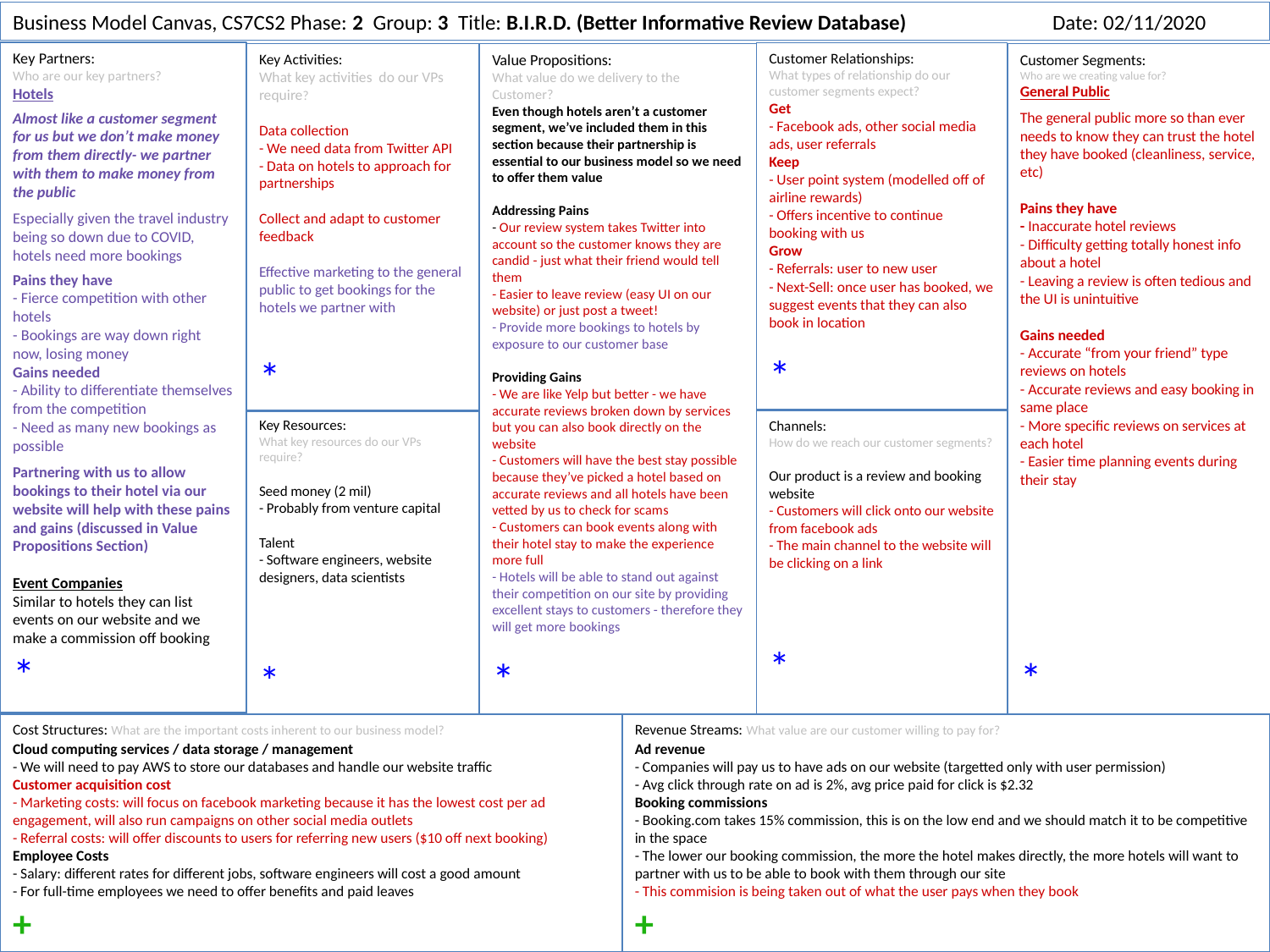

Business Model Canvas, CS7CS2 Phase: 2  Group: 3  Title: B.I.R.D. (Better Informative Review Database)                              Date: 02/11/2020
Key Partners:
Who are our key partners?
Hotels

Almost like a customer segment for us but we don’t make money from them directly- we partner with them to make money from the public

Especially given the travel industry being so down due to COVID, hotels need more bookings

Pains they have
- Fierce competition with other hotels
- Bookings are way down right now, losing money
Gains needed
- Ability to differentiate themselves from the competition
- Need as many new bookings as possible

Partnering with us to allow bookings to their hotel via our website will help with these pains and gains (discussed in Value Propositions Section)

Event Companies
Similar to hotels they can list events on our website and we make a commission off booking
*
Customer Relationships:
What types of relationship do our customer segments expect?
Get
- Facebook ads, other social media ads, user referrals
Keep
- User point system (modelled off of airline rewards)
- Offers incentive to continue booking with us
Grow
- Referrals: user to new user
- Next-Sell: once user has booked, we suggest events that they can also book in location

*
Key Activities:
What key activities  do our VPs require?

Data collection
- We need data from Twitter API
- Data on hotels to approach for partnerships

Collect and adapt to customer feedback

Effective marketing to the general public to get bookings for the hotels we partner with

*
Value Propositions:
What value do we delivery to the Customer?
Even though hotels aren’t a customer segment, we’ve included them in this section because their partnership is essential to our business model so we need to offer them value

Addressing Pains
- Our review system takes Twitter into account so the customer knows they are candid - just what their friend would tell them
- Easier to leave review (easy UI on our website) or just post a tweet!
- Provide more bookings to hotels by exposure to our customer base

Providing Gains
- We are like Yelp but better - we have accurate reviews broken down by services but you can also book directly on the website
- Customers will have the best stay possible because they’ve picked a hotel based on accurate reviews and all hotels have been vetted by us to check for scams
- Customers can book events along with their hotel stay to make the experience more full
- Hotels will be able to stand out against their competition on our site by providing excellent stays to customers - therefore they will get more bookings

*
Customer Segments:
Who are we creating value for?
General Public

The general public more so than ever needs to know they can trust the hotel they have booked (cleanliness, service, etc)

Pains they have
- Inaccurate hotel reviews
- Difficulty getting totally honest info about a hotel
- Leaving a review is often tedious and the UI is unintuitive

Gains needed
- Accurate “from your friend” type reviews on hotels
- Accurate reviews and easy booking in same place
- More specific reviews on services at each hotel
- Easier time planning events during their stay

*
Key Resources:
What key resources do our VPs require?

Seed money (2 mil)
- Probably from venture capital

Talent
- Software engineers, website designers, data scientists

*
Channels:
How do we reach our customer segments?

Our product is a review and booking website
- Customers will click onto our website from facebook ads
- The main channel to the website will be clicking on a link

*
Cost Structures: What are the important costs inherent to our business model?

Cloud computing services / data storage / management
- We will need to pay AWS to store our databases and handle our website traffic
Customer acquisition cost
- Marketing costs: will focus on facebook marketing because it has the lowest cost per ad engagement, will also run campaigns on other social media outlets
- Referral costs: will offer discounts to users for referring new users ($10 off next booking)
Employee Costs
- Salary: different rates for different jobs, software engineers will cost a good amount
- For full-time employees we need to offer benefits and paid leaves
+
Revenue Streams: What value are our customer willing to pay for?

Ad revenue
- Companies will pay us to have ads on our website (targetted only with user permission)
- Avg click through rate on ad is 2%, avg price paid for click is $2.32
Booking commissions
- Booking.com takes 15% commission, this is on the low end and we should match it to be competitive in the space
- The lower our booking commission, the more the hotel makes directly, the more hotels will want to partner with us to be able to book with them through our site
- This commision is being taken out of what the user pays when they book
+